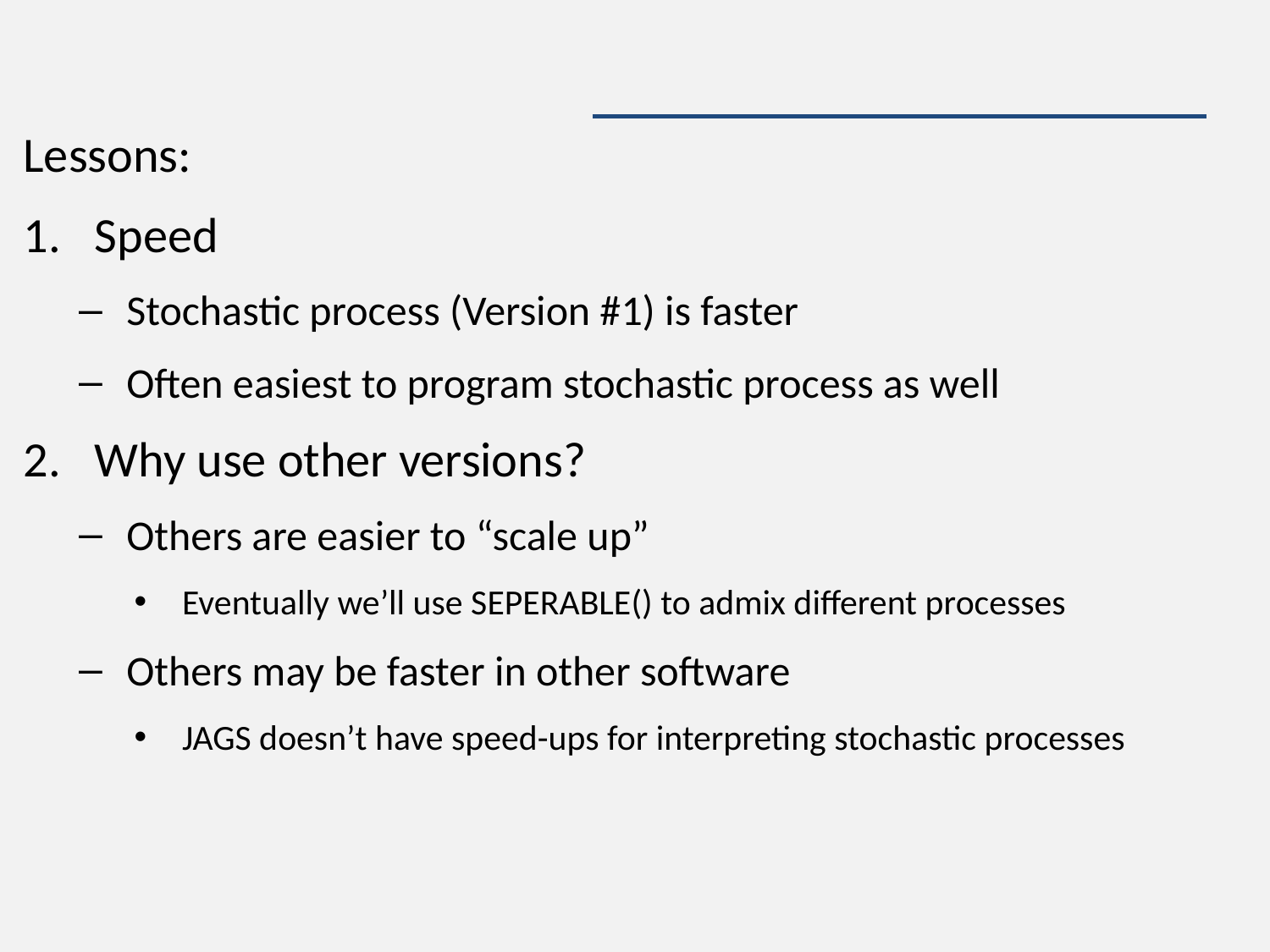

#
Lessons:
Speed
Stochastic process (Version #1) is faster
Often easiest to program stochastic process as well
Why use other versions?
Others are easier to “scale up”
Eventually we’ll use SEPERABLE() to admix different processes
Others may be faster in other software
JAGS doesn’t have speed-ups for interpreting stochastic processes